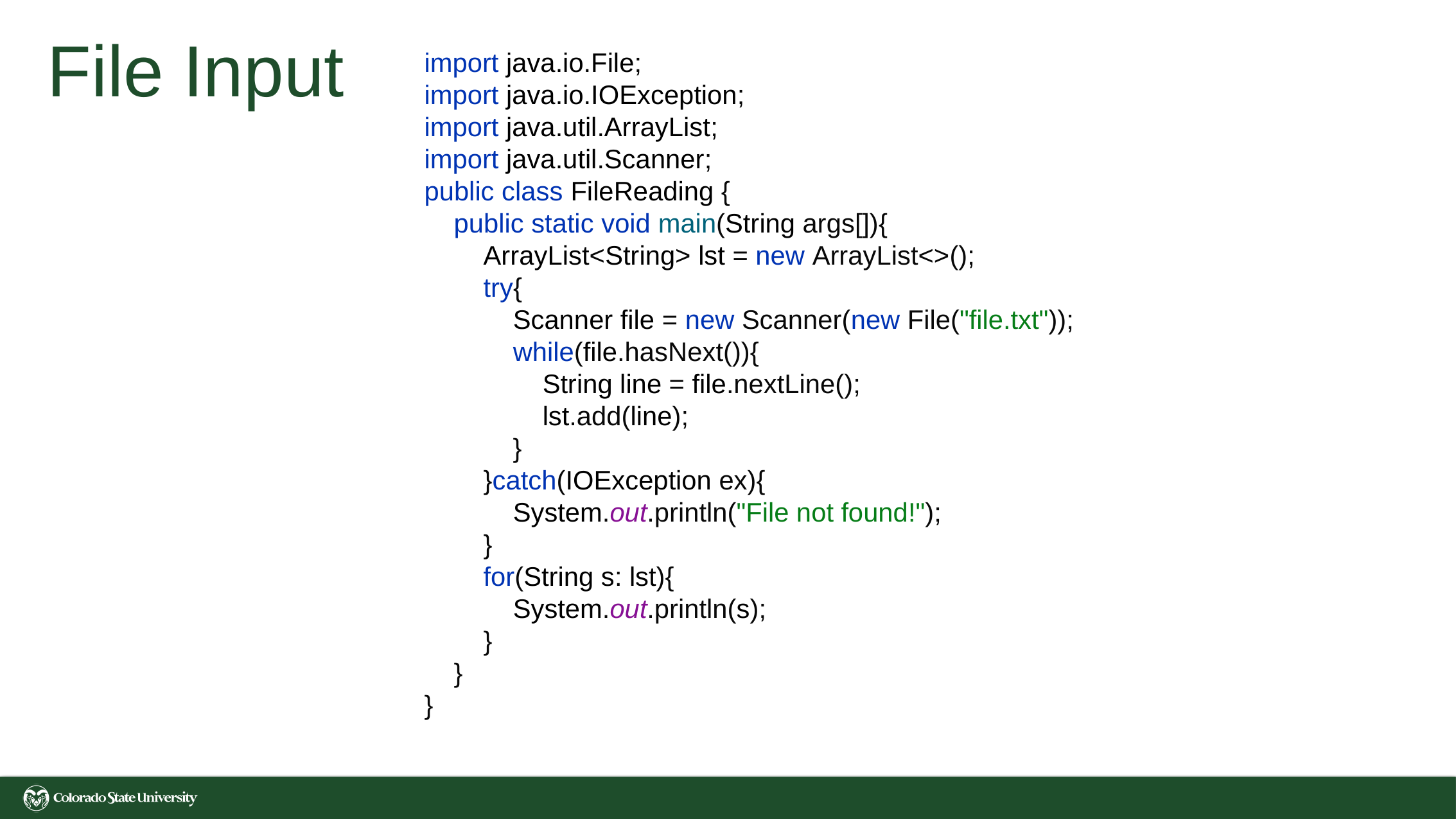

# File Input
import java.io.File;
import java.io.IOException;
import java.util.ArrayList;
import java.util.Scanner;
public class FileReading {
    public static void main(String args[]){
        ArrayList<String> lst = new ArrayList<>();
        try{
            Scanner file = new Scanner(new File("file.txt"));
            while(file.hasNext()){
                String line = file.nextLine();
                lst.add(line);
            }
        }catch(IOException ex){
            System.out.println("File not found!");
        }
        for(String s: lst){
            System.out.println(s);
        }
    }
}